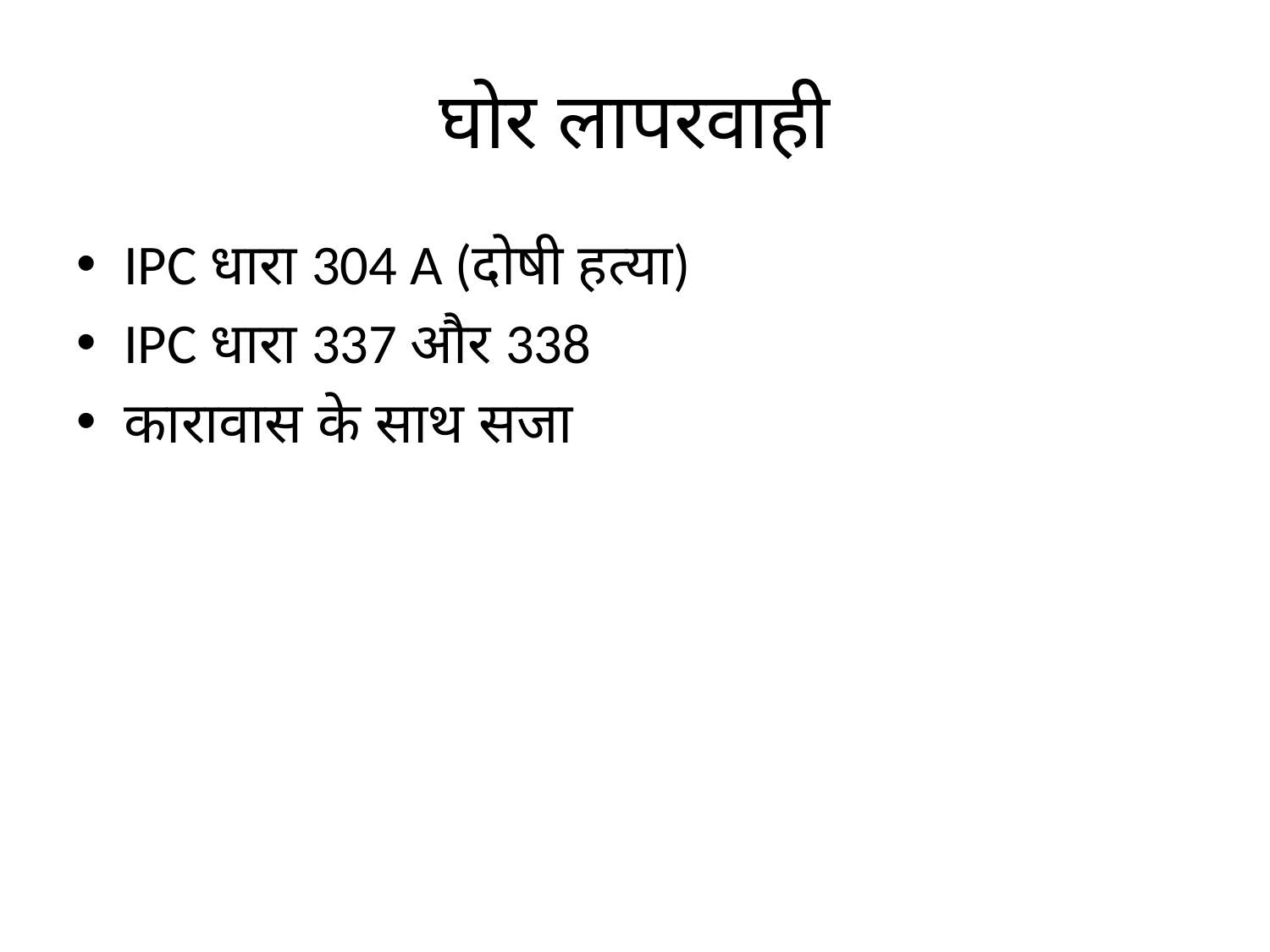

# घोर लापरवाही
IPC धारा 304 A (दोषी हत्या)
IPC धारा 337 और 338
कारावास के साथ सजा